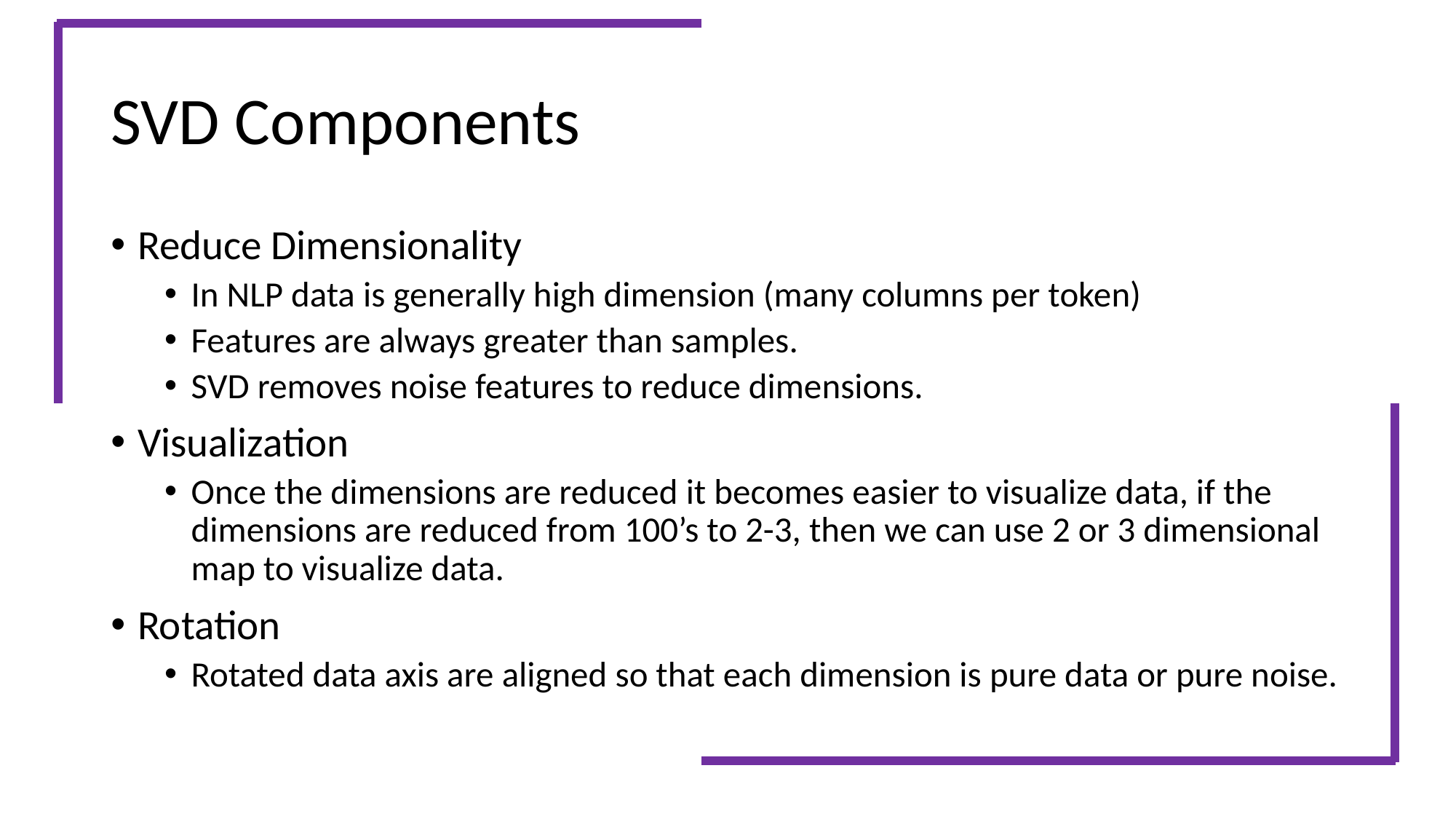

# SVD Components
Reduce Dimensionality
In NLP data is generally high dimension (many columns per token)
Features are always greater than samples.
SVD removes noise features to reduce dimensions.
Visualization
Once the dimensions are reduced it becomes easier to visualize data, if the dimensions are reduced from 100’s to 2-3, then we can use 2 or 3 dimensional map to visualize data.
Rotation
Rotated data axis are aligned so that each dimension is pure data or pure noise.